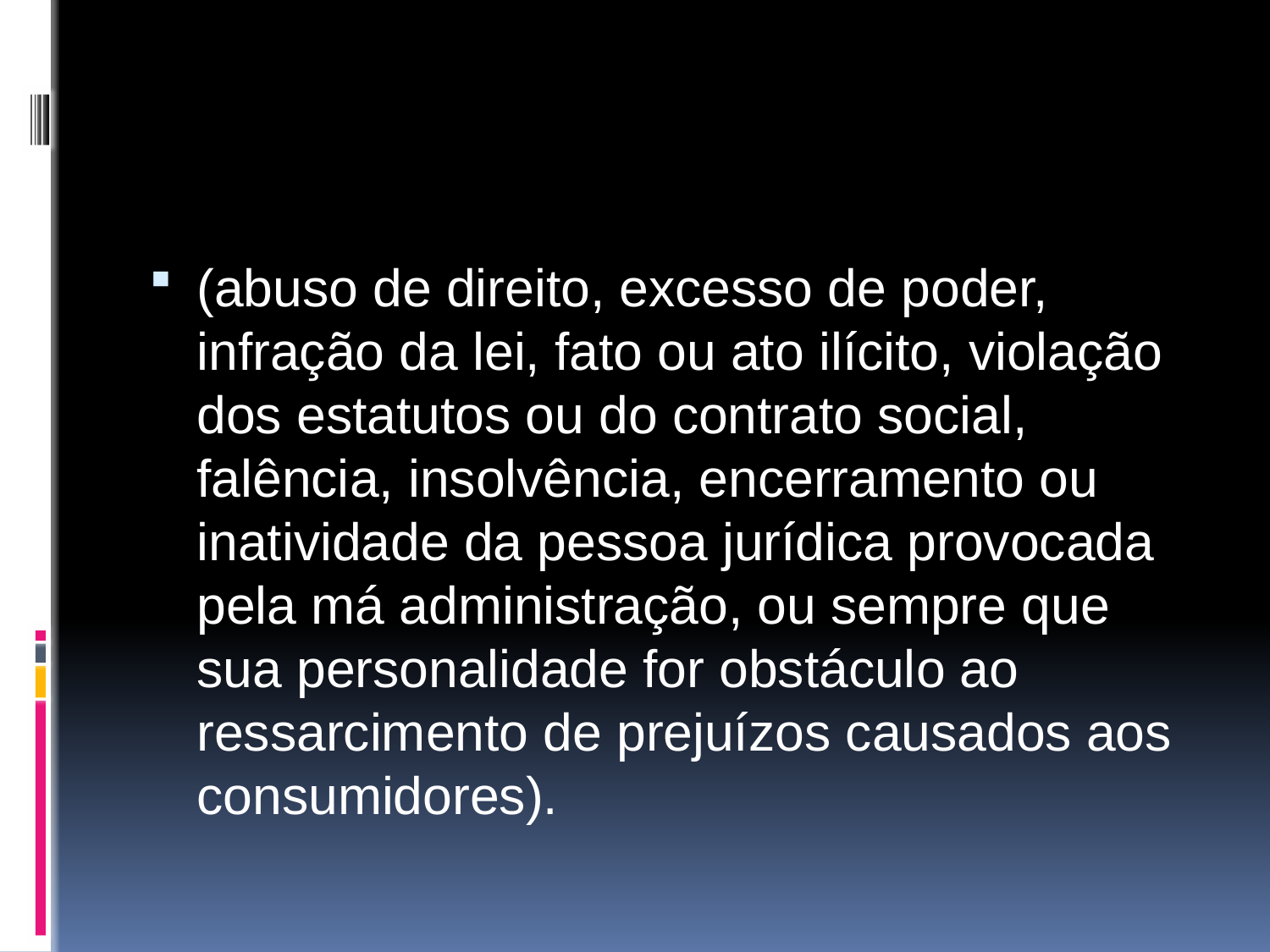

#
(abuso de direito, excesso de poder, infração da lei, fato ou ato ilícito, violação dos estatutos ou do contrato social, falência, insolvência, encerramento ou inatividade da pessoa jurídica provocada pela má administração, ou sempre que sua personalidade for obstáculo ao ressarcimento de prejuízos causados aos consumidores).